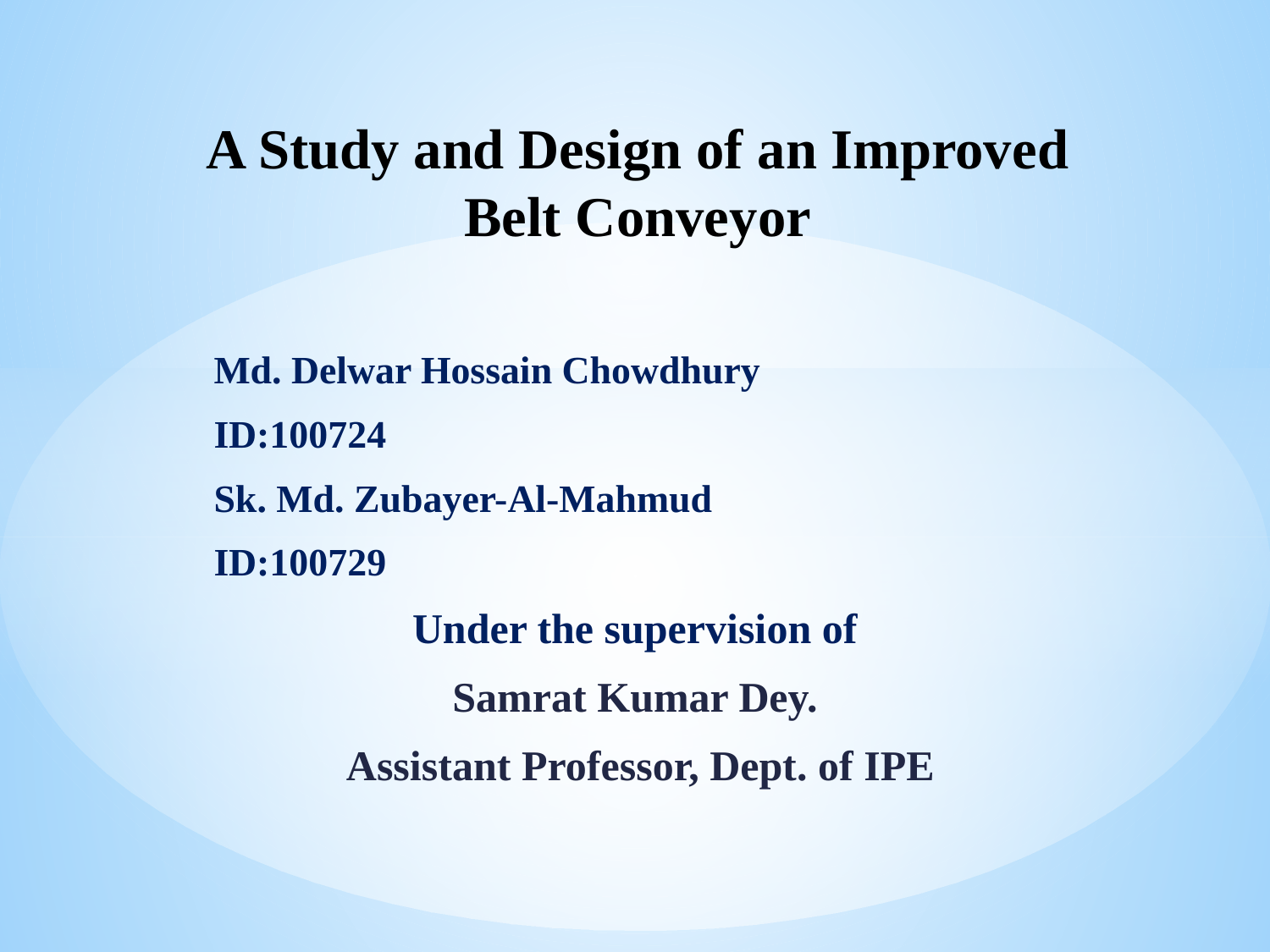

# A Study and Design of an Improved Belt Conveyor
Md. Delwar Hossain Chowdhury
ID:100724
Sk. Md. Zubayer-Al-Mahmud
ID:100729
Under the supervision of
Samrat Kumar Dey.
Assistant Professor, Dept. of IPE